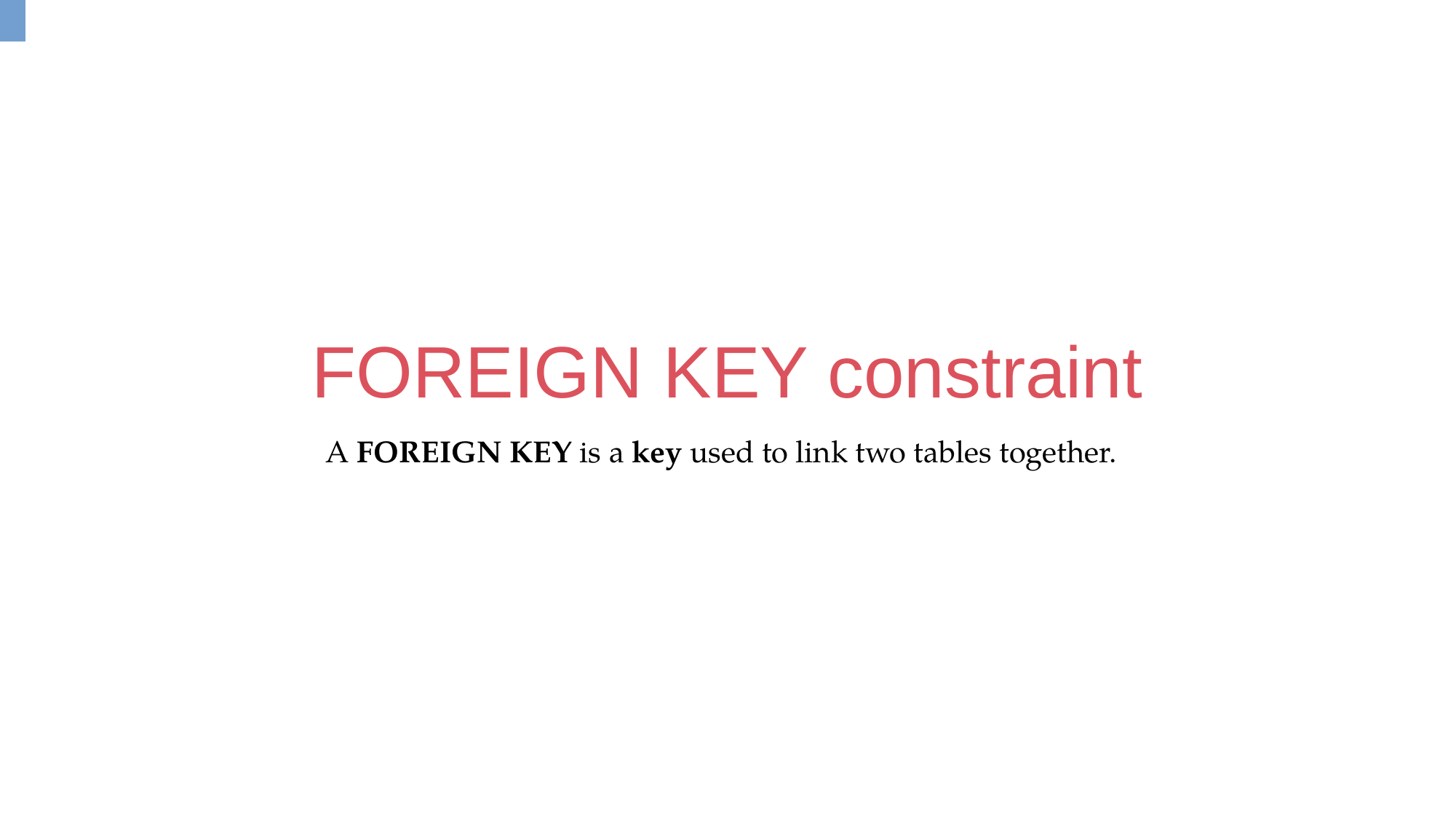

FOREIGN KEY constraint
A FOREIGN KEY is a key used to link two tables together.